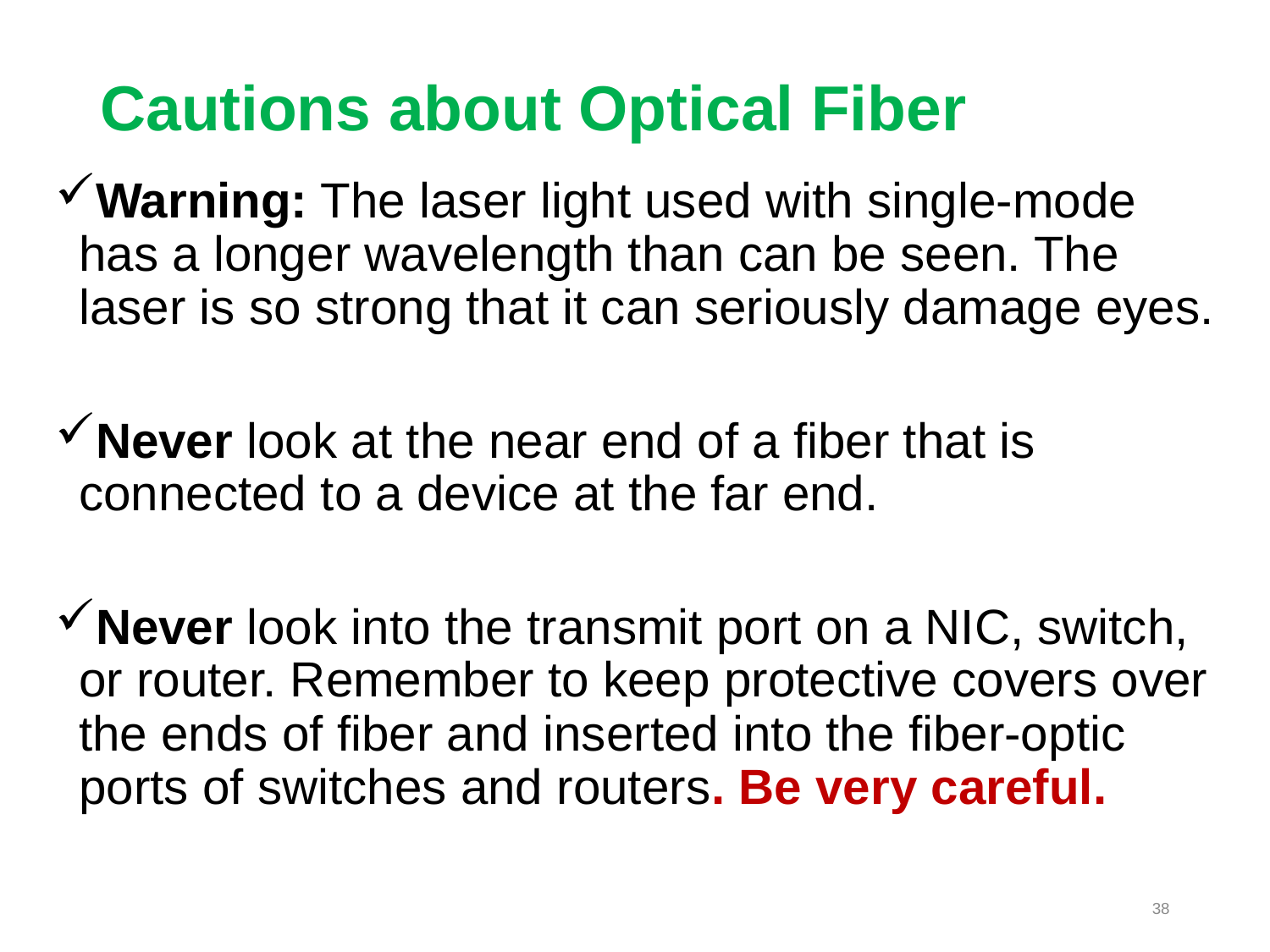

# Cautions about Optical Fiber
Warning: The laser light used with single-mode has a longer wavelength than can be seen. The laser is so strong that it can seriously damage eyes.

Never look at the near end of a fiber that is connected to a device at the far end.

Never look into the transmit port on a NIC, switch, or router. Remember to keep protective covers over the ends of fiber and inserted into the fiber-optic ports of switches and routers. Be very careful.

38